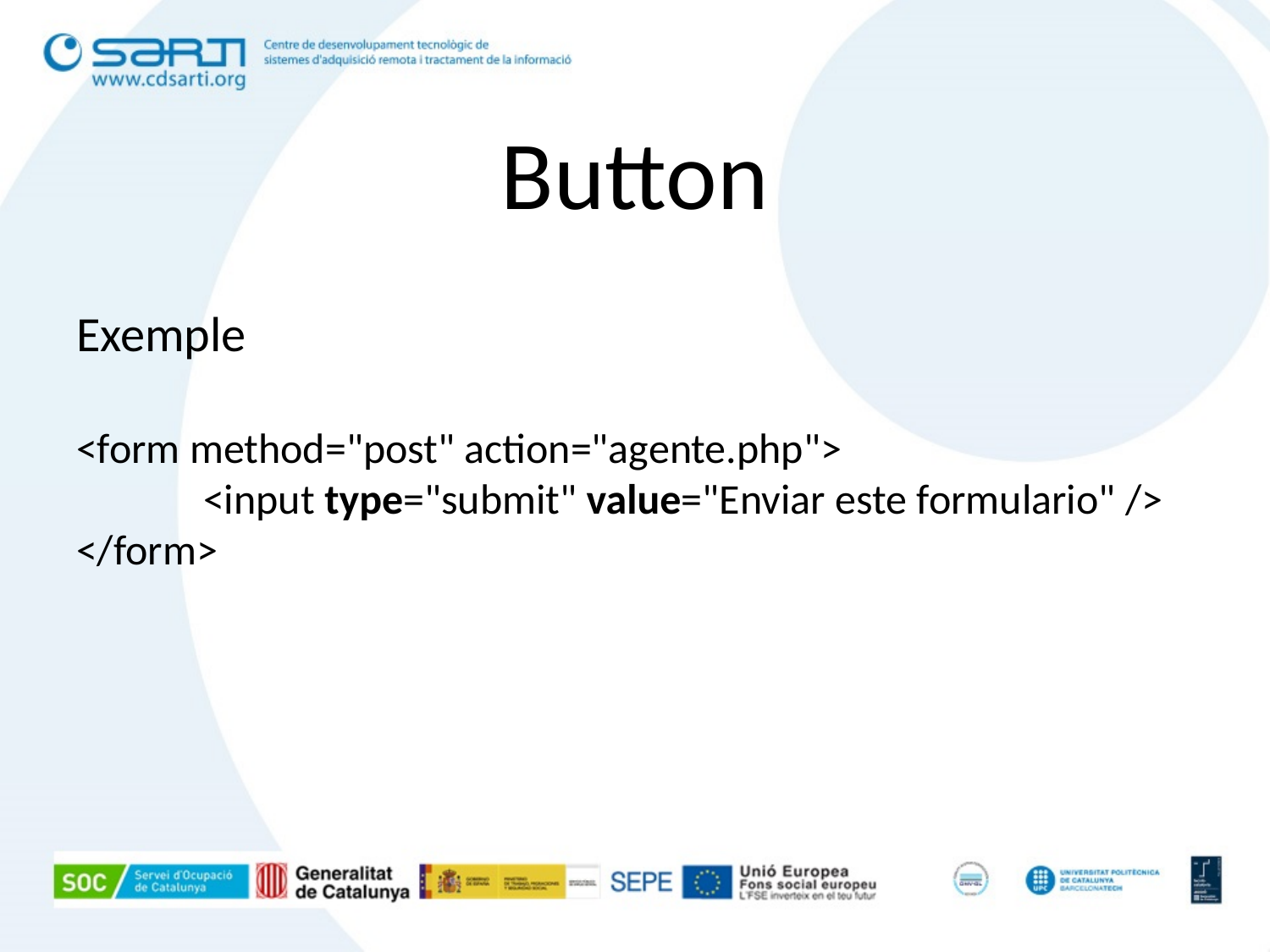

# Button
Exemple
<form method="post" action="agente.php">
	<input type="submit" value="Enviar este formulario" />
</form>